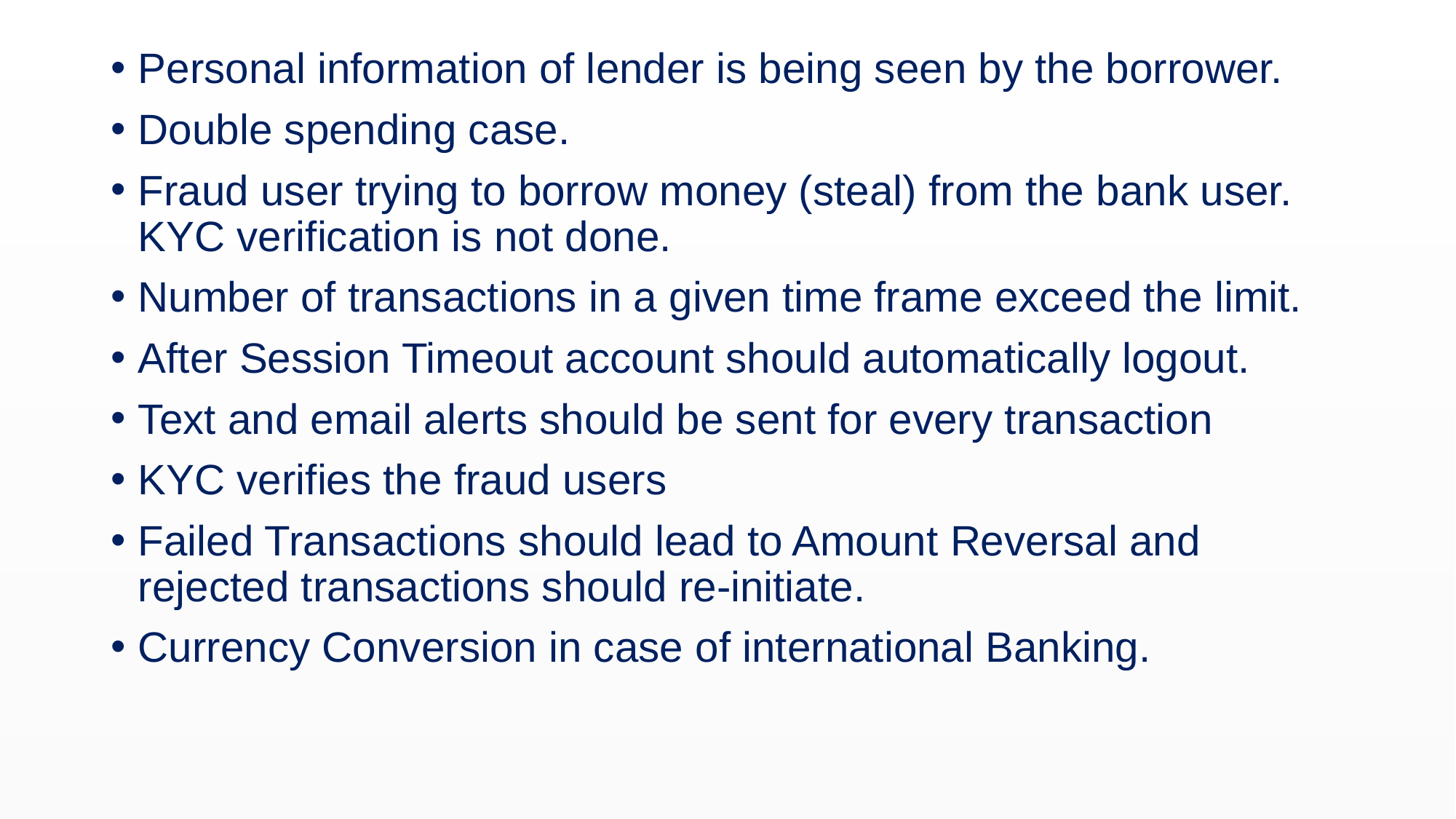

Personal information of lender is being seen by the borrower.
Double spending case.
Fraud user trying to borrow money (steal) from the bank user. KYC verification is not done.
Number of transactions in a given time frame exceed the limit.
After Session Timeout account should automatically logout.
Text and email alerts should be sent for every transaction
KYC verifies the fraud users
Failed Transactions should lead to Amount Reversal and rejected transactions should re-initiate.
Currency Conversion in case of international Banking.